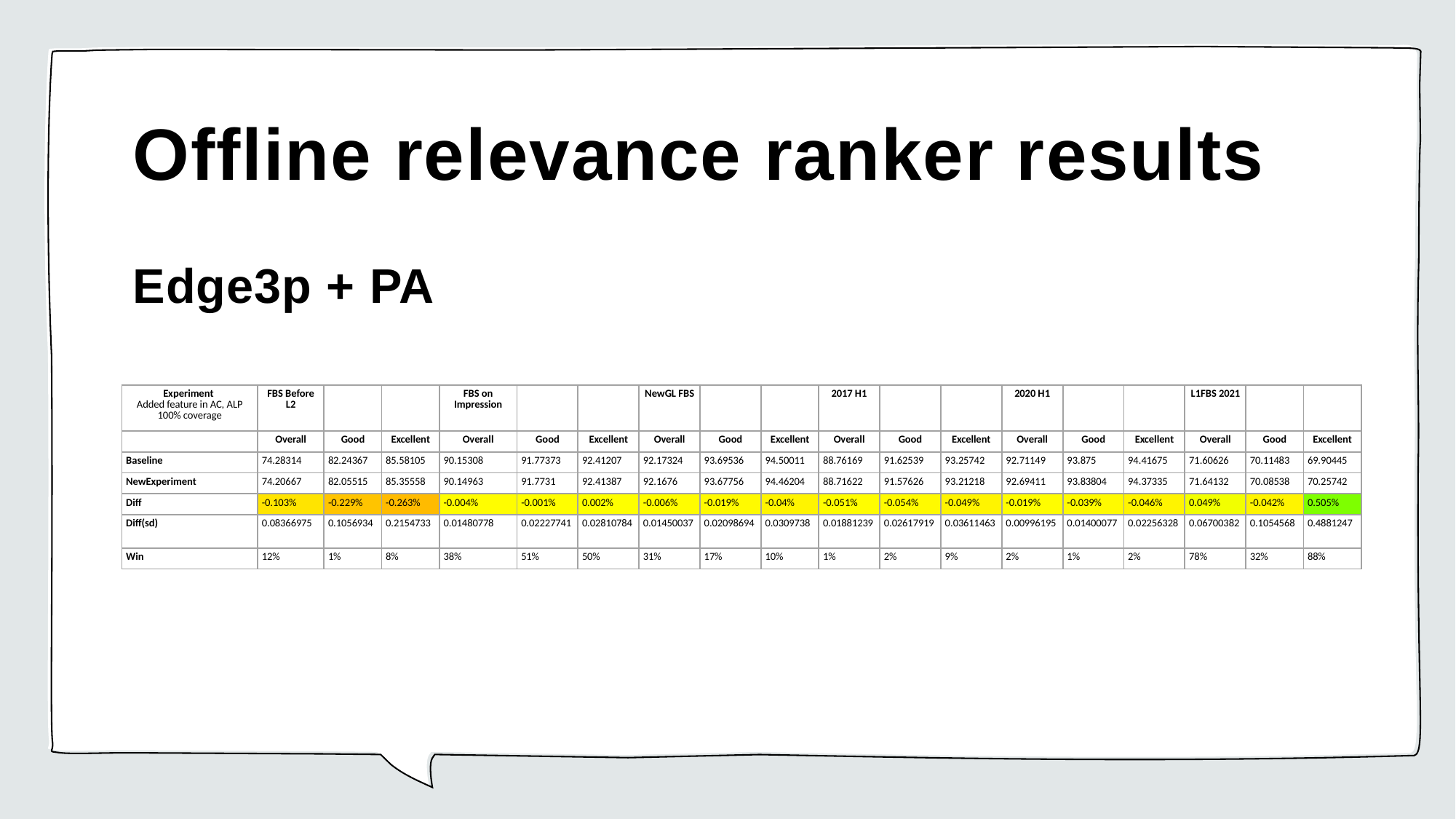

# Offline relevance ranker results
Edge3p + PA

| Experiment Added feature in AC, ALP 100% coverage | FBS Before L2 |  |  | FBS on Impression |  |  | NewGL FBS |  |  | 2017 H1 |  |  | 2020 H1 |  |  | L1FBS 2021 |  |  |
| --- | --- | --- | --- | --- | --- | --- | --- | --- | --- | --- | --- | --- | --- | --- | --- | --- | --- | --- |
|  | Overall | Good | Excellent | Overall | Good | Excellent | Overall | Good | Excellent | Overall | Good | Excellent | Overall | Good | Excellent | Overall | Good | Excellent |
| Baseline | 74.28314 | 82.24367 | 85.58105 | 90.15308 | 91.77373 | 92.41207 | 92.17324 | 93.69536 | 94.50011 | 88.76169 | 91.62539 | 93.25742 | 92.71149 | 93.875 | 94.41675 | 71.60626 | 70.11483 | 69.90445 |
| NewExperiment | 74.20667 | 82.05515 | 85.35558 | 90.14963 | 91.7731 | 92.41387 | 92.1676 | 93.67756 | 94.46204 | 88.71622 | 91.57626 | 93.21218 | 92.69411 | 93.83804 | 94.37335 | 71.64132 | 70.08538 | 70.25742 |
| Diff | -0.103% | -0.229% | -0.263% | -0.004% | -0.001% | 0.002% | -0.006% | -0.019% | -0.04% | -0.051% | -0.054% | -0.049% | -0.019% | -0.039% | -0.046% | 0.049% | -0.042% | 0.505% |
| Diff(sd) | 0.08366975 | 0.1056934 | 0.2154733 | 0.01480778 | 0.02227741 | 0.02810784 | 0.01450037 | 0.02098694 | 0.0309738 | 0.01881239 | 0.02617919 | 0.03611463 | 0.00996195 | 0.01400077 | 0.02256328 | 0.06700382 | 0.1054568 | 0.4881247 |
| Win | 12% | 1% | 8% | 38% | 51% | 50% | 31% | 17% | 10% | 1% | 2% | 9% | 2% | 1% | 2% | 78% | 32% | 88% |